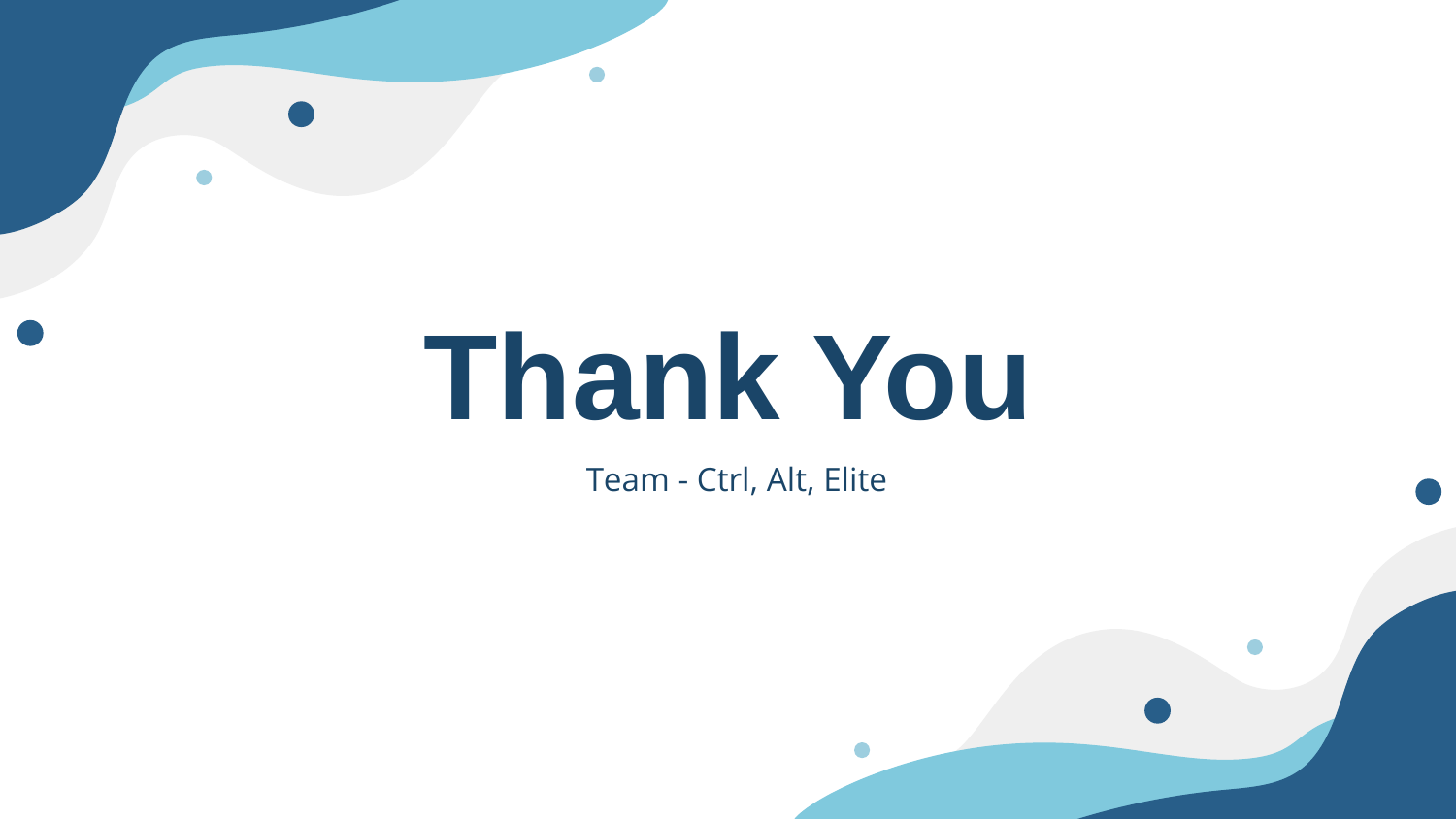

# Thank You
Team - Ctrl, Alt, Elite